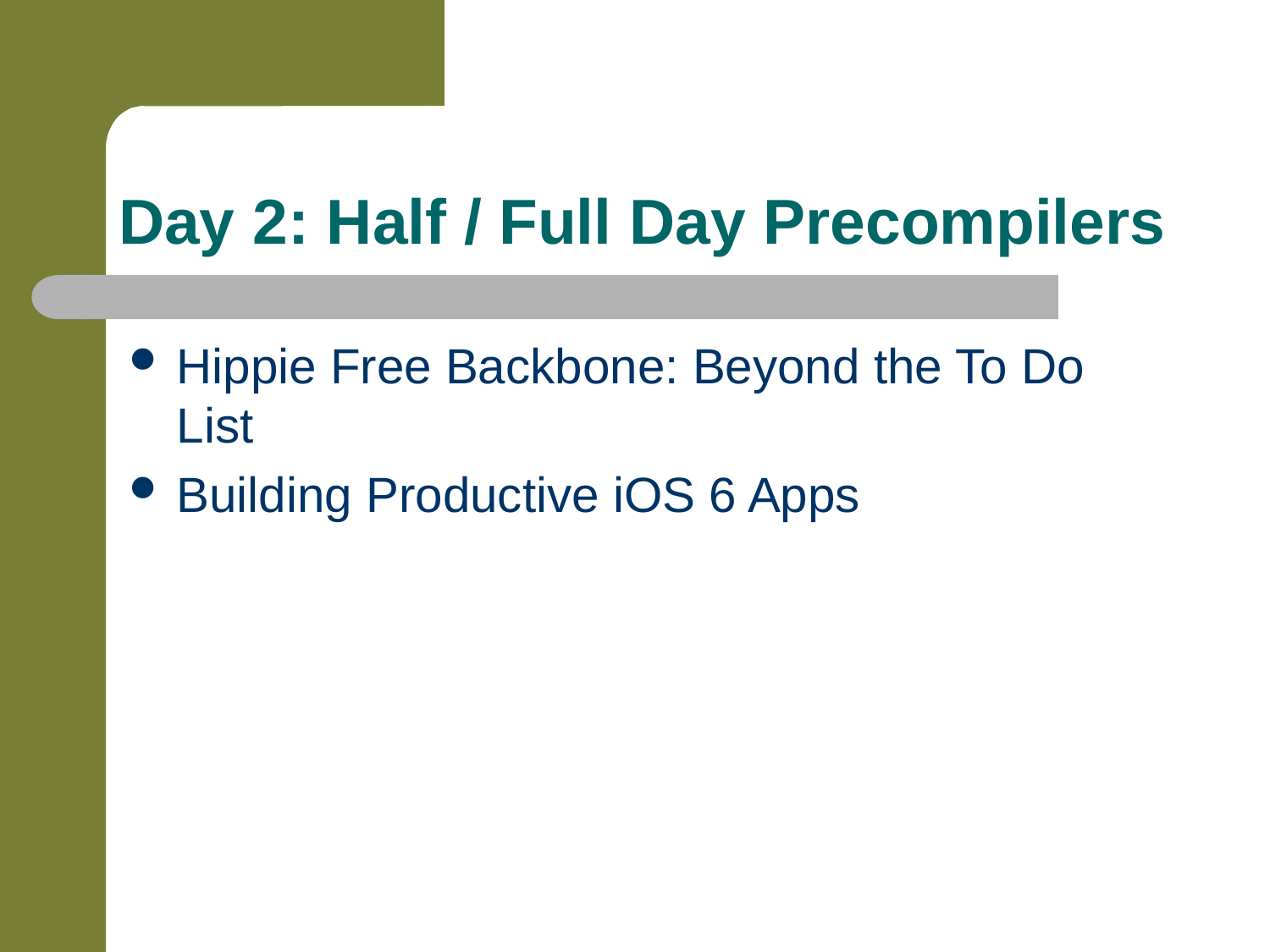

# Day 2: Half / Full Day Precompilers
Hippie Free Backbone: Beyond the To Do List
Building Productive iOS 6 Apps